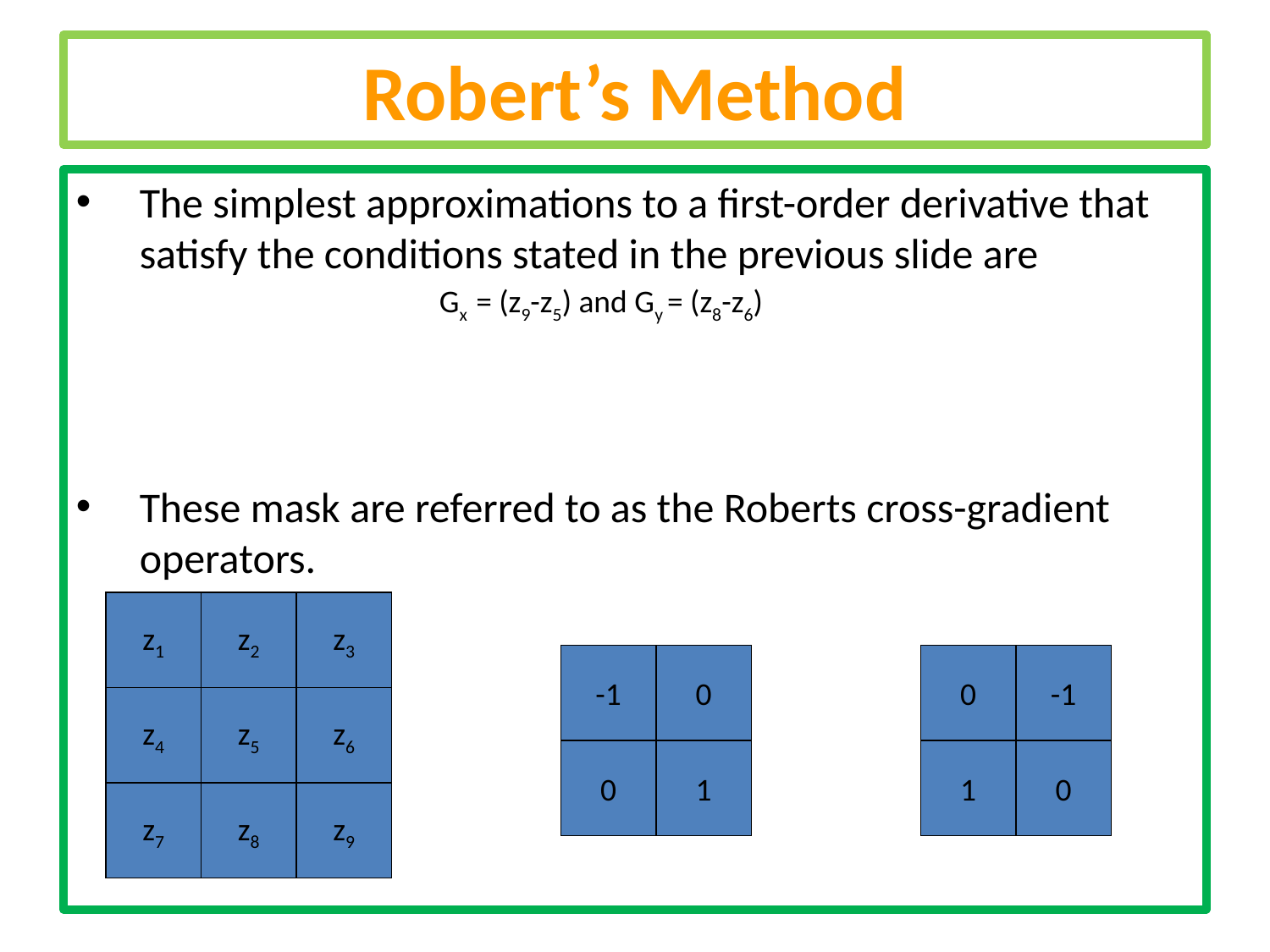

Robert’s Method
The simplest approximations to a first-order derivative that satisfy the conditions stated in the previous slide are

These mask are referred to as the Roberts cross-gradient operators.

Gx  = (z9-z5) and Gy = (z8-z6)
z1
z2
z3
-1
0
0
-1
z4
z5
z6
0
1
1
0
z7
z8
z9